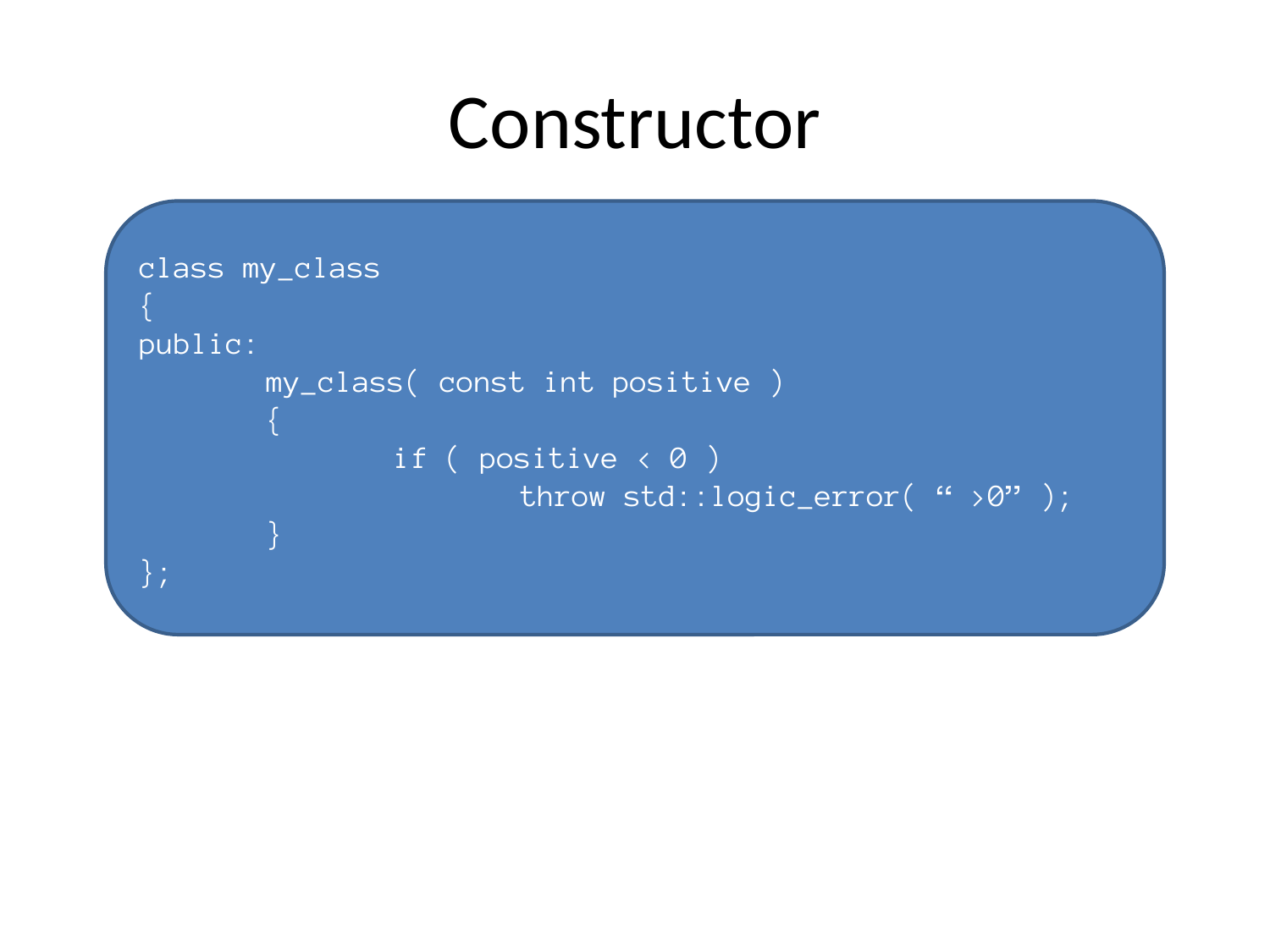

# Constructor
class my_class
{
public:
	my_class( const int positive )
	{
		if ( positive < 0 )
			throw std::logic_error( “ >0” );
	}
};